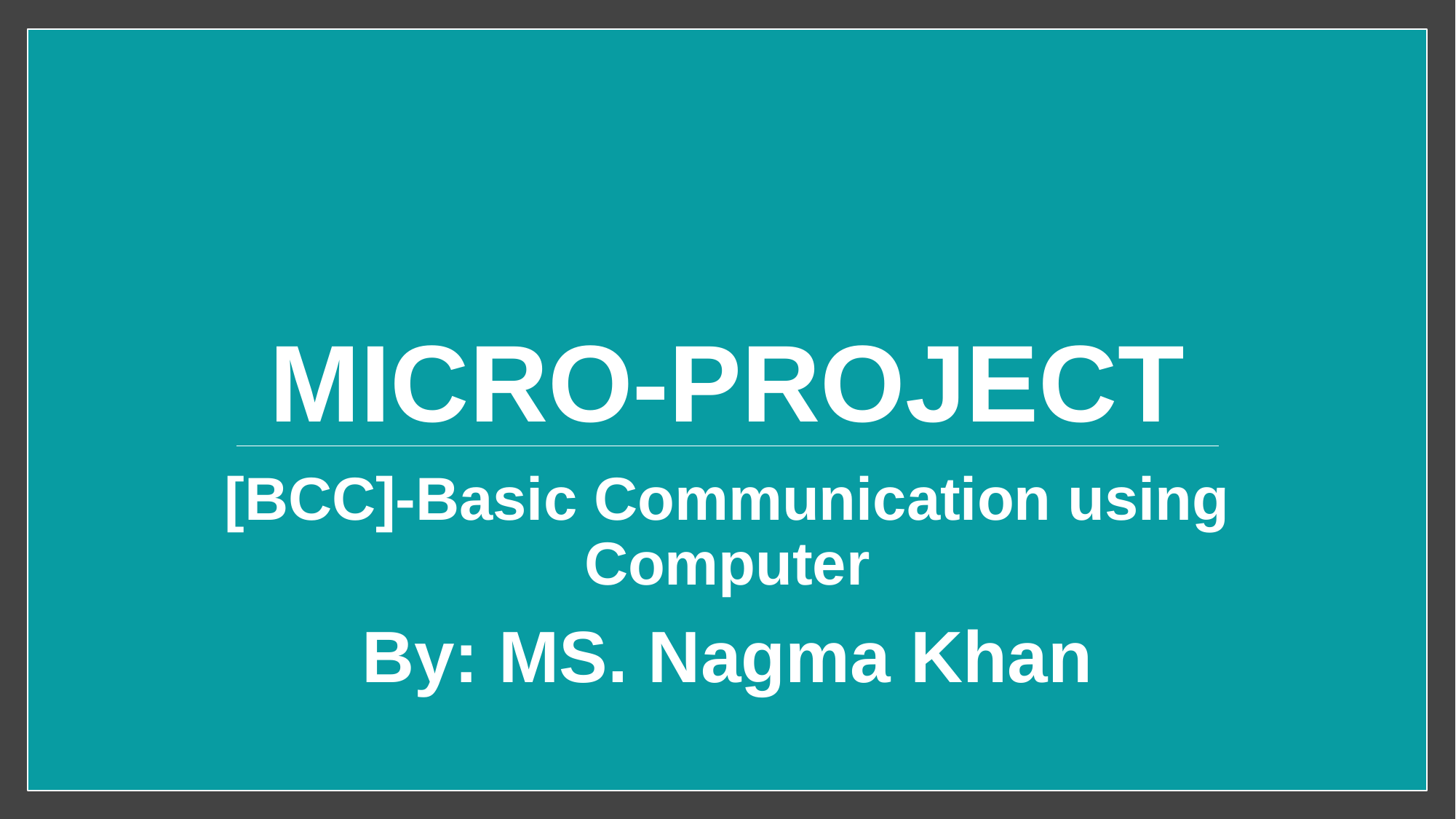

# Micro-project
[BCC]-Basic Communication using Computer
By: MS. Nagma Khan